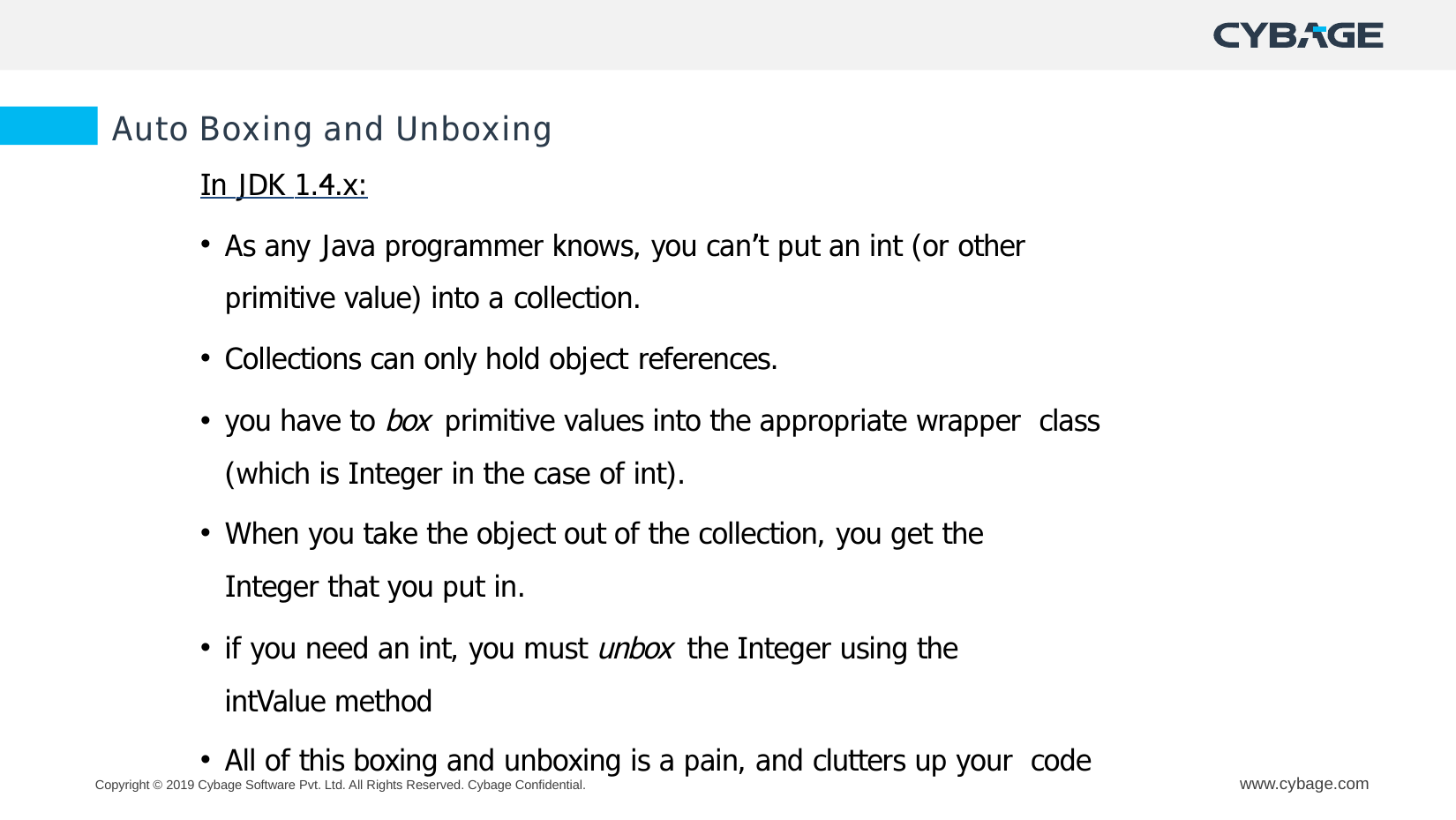

Auto Boxing and Unboxing

In JDK 1.4.x:
As any Java programmer knows, you can’t put an int (or other
primitive value) into a collection.
Collections can only hold object references.
you have to box  primitive values into the appropriate wrapper  class (which is Integer in the case of int).
When you take the object out of the collection, you get the
Integer that you put in.
if you need an int, you must unbox  the Integer using the  intValue method
All of this boxing and unboxing is a pain, and clutters up your  code